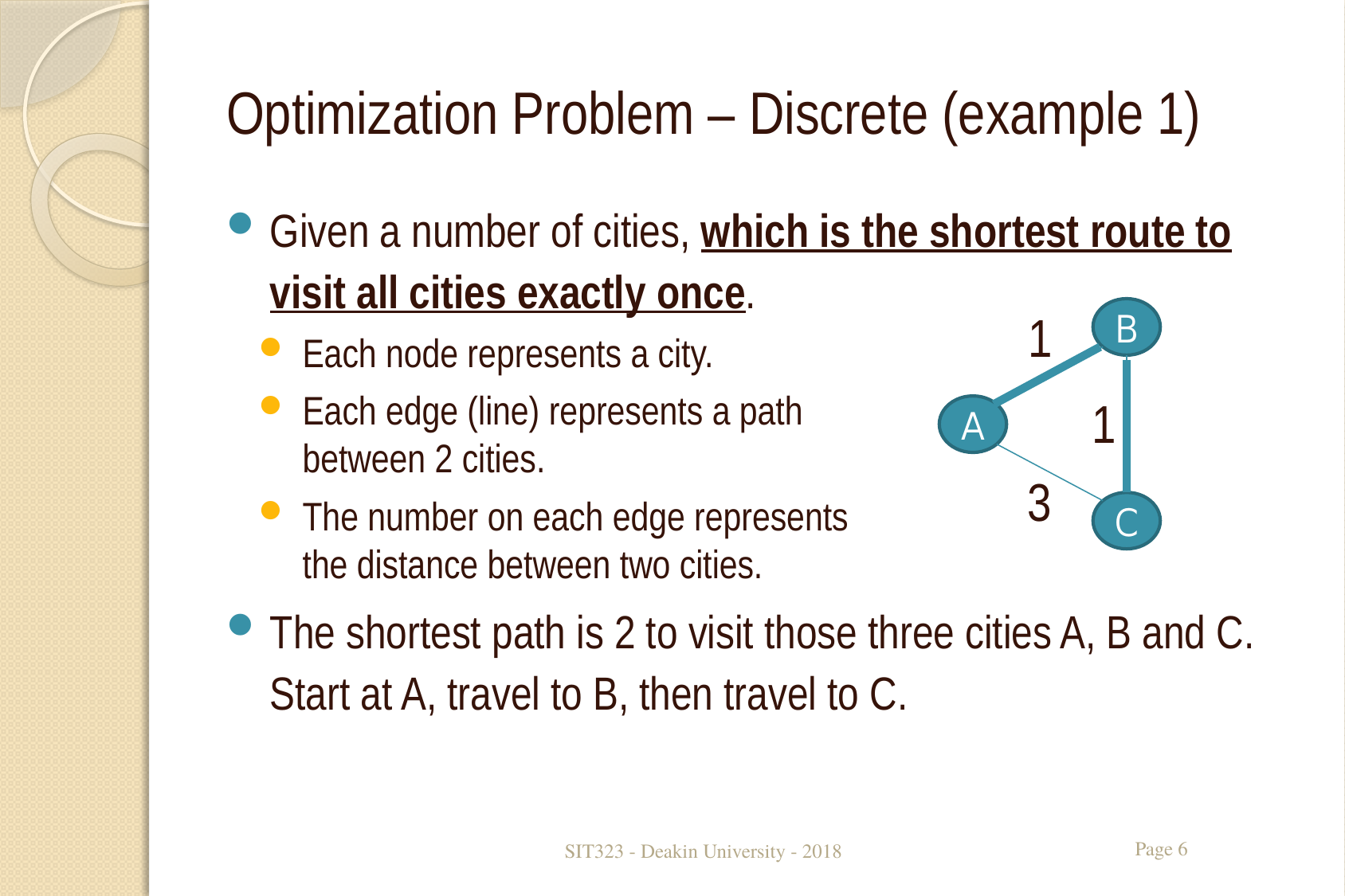

# Optimization Problem – Discrete (example 1)
Given a number of cities, which is the shortest route to visit all cities exactly once.
Each node represents a city.
Each edge (line) represents a path
between 2 cities.
The number on each edge represents
the distance between two cities.
The shortest path is 2 to visit those three cities A, B and C. Start at A, travel to B, then travel to C.
1
B
1
A
3
C
SIT323 - Deakin University - 2018
Page 6